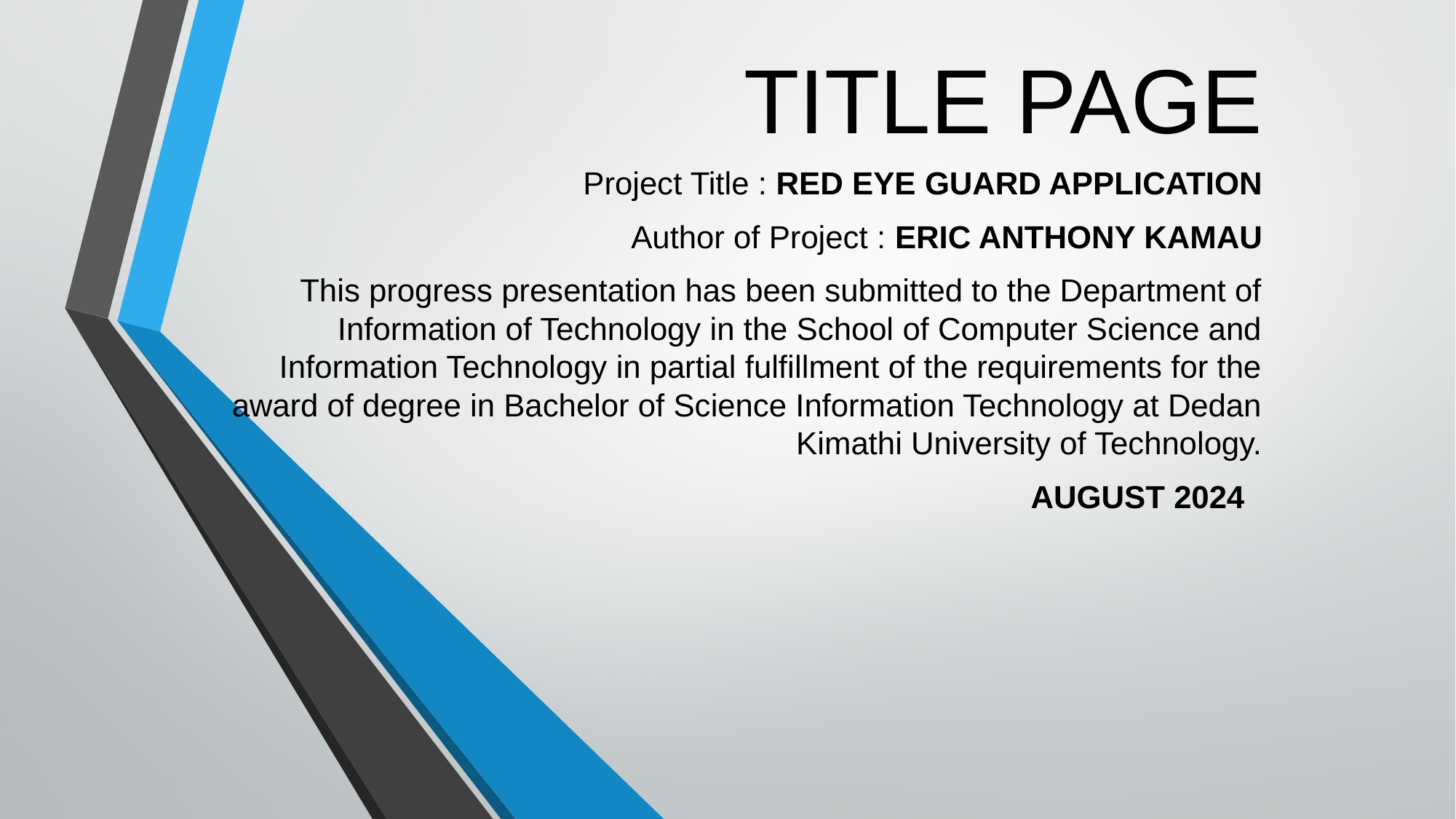

# TITLE PAGE
Project Title : RED EYE GUARD APPLICATION
Author of Project : ERIC ANTHONY KAMAU
This progress presentation has been submitted to the Department of Information of Technology in the School of Computer Science and Information Technology in partial fulfillment of the requirements for the award of degree in Bachelor of Science Information Technology at Dedan Kimathi University of Technology.
AUGUST 2024